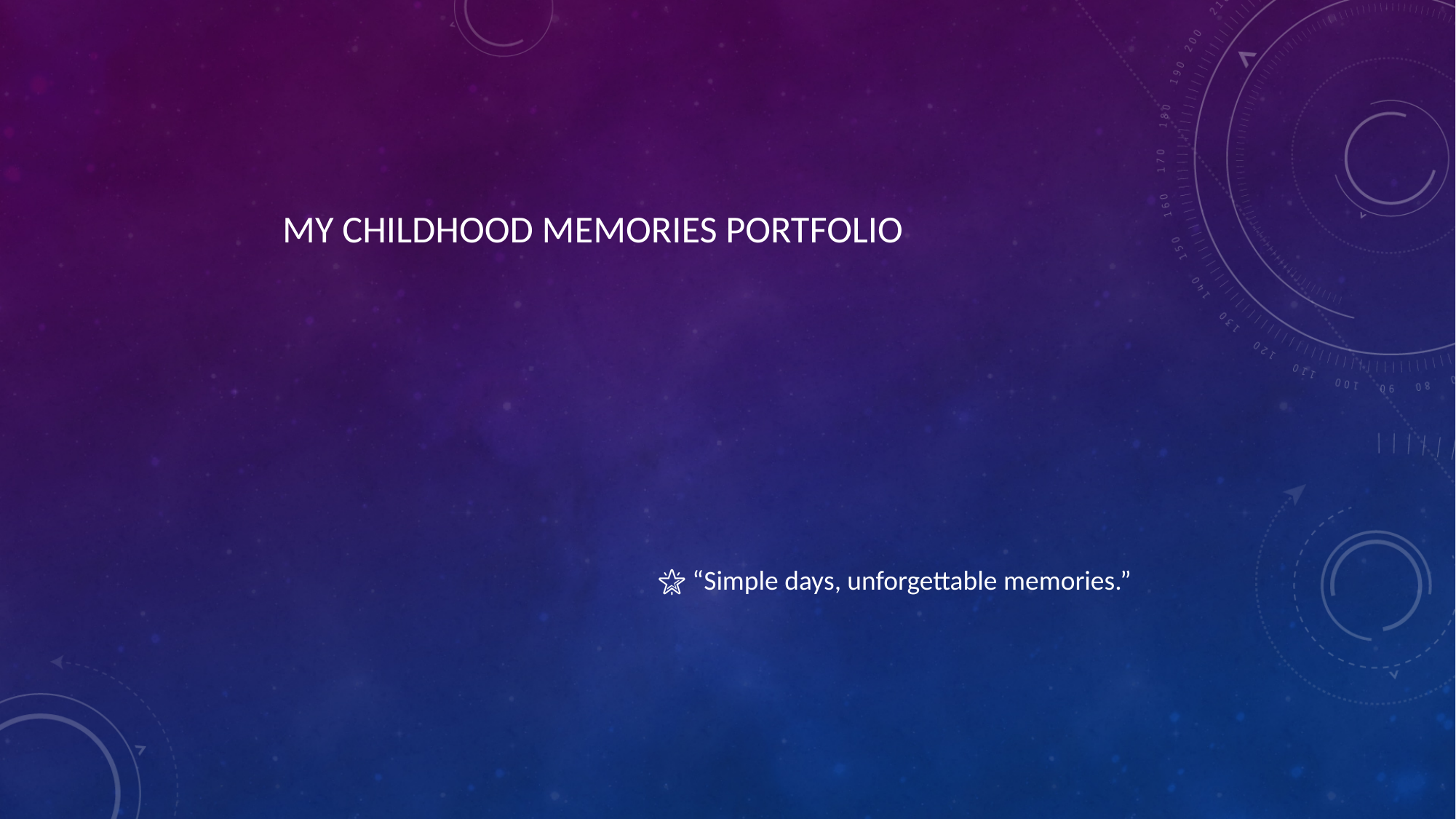

# My childhood memories portfolio

🌟 “Simple days, unforgettable memories.”